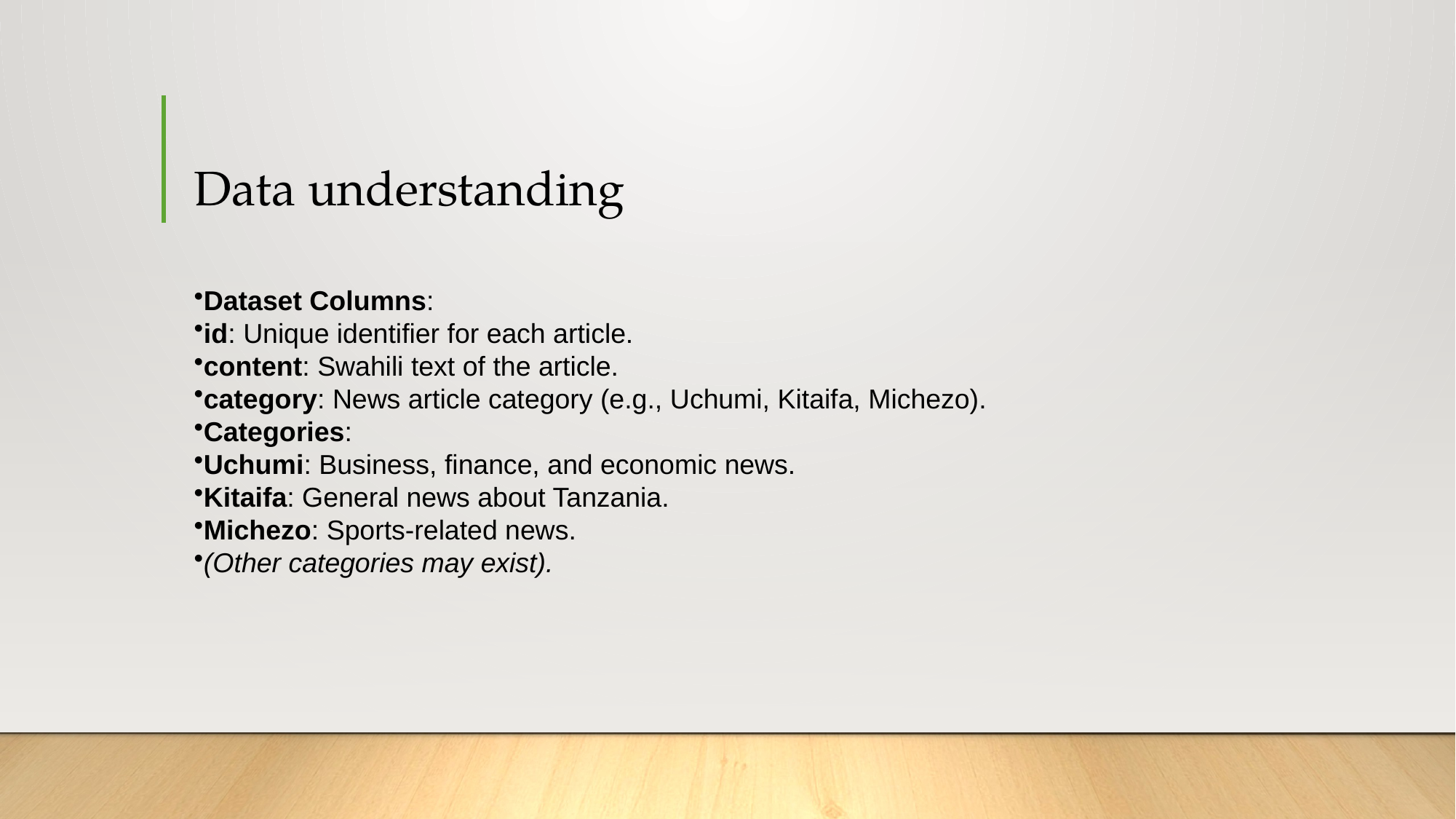

# Data understanding
Dataset Columns:
id: Unique identifier for each article.
content: Swahili text of the article.
category: News article category (e.g., Uchumi, Kitaifa, Michezo).
Categories:
Uchumi: Business, finance, and economic news.
Kitaifa: General news about Tanzania.
Michezo: Sports-related news.
(Other categories may exist).